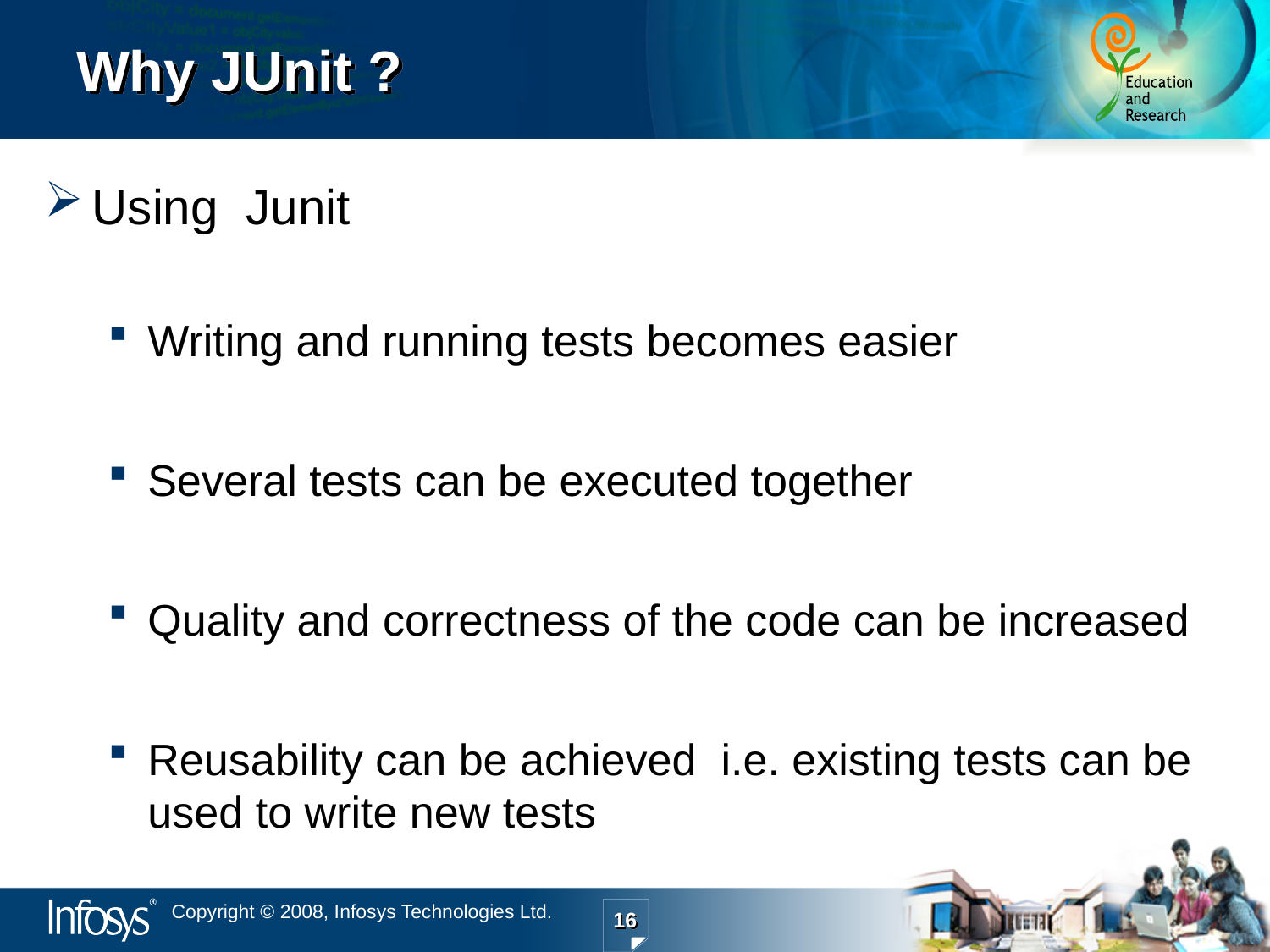

# Why JUnit ?
Using  Junit

Writing and running tests becomes easier

Several tests can be executed together

Quality and correctness of the code can be increased

Reusability can be achieved  i.e. existing tests can be used to write new tests

16